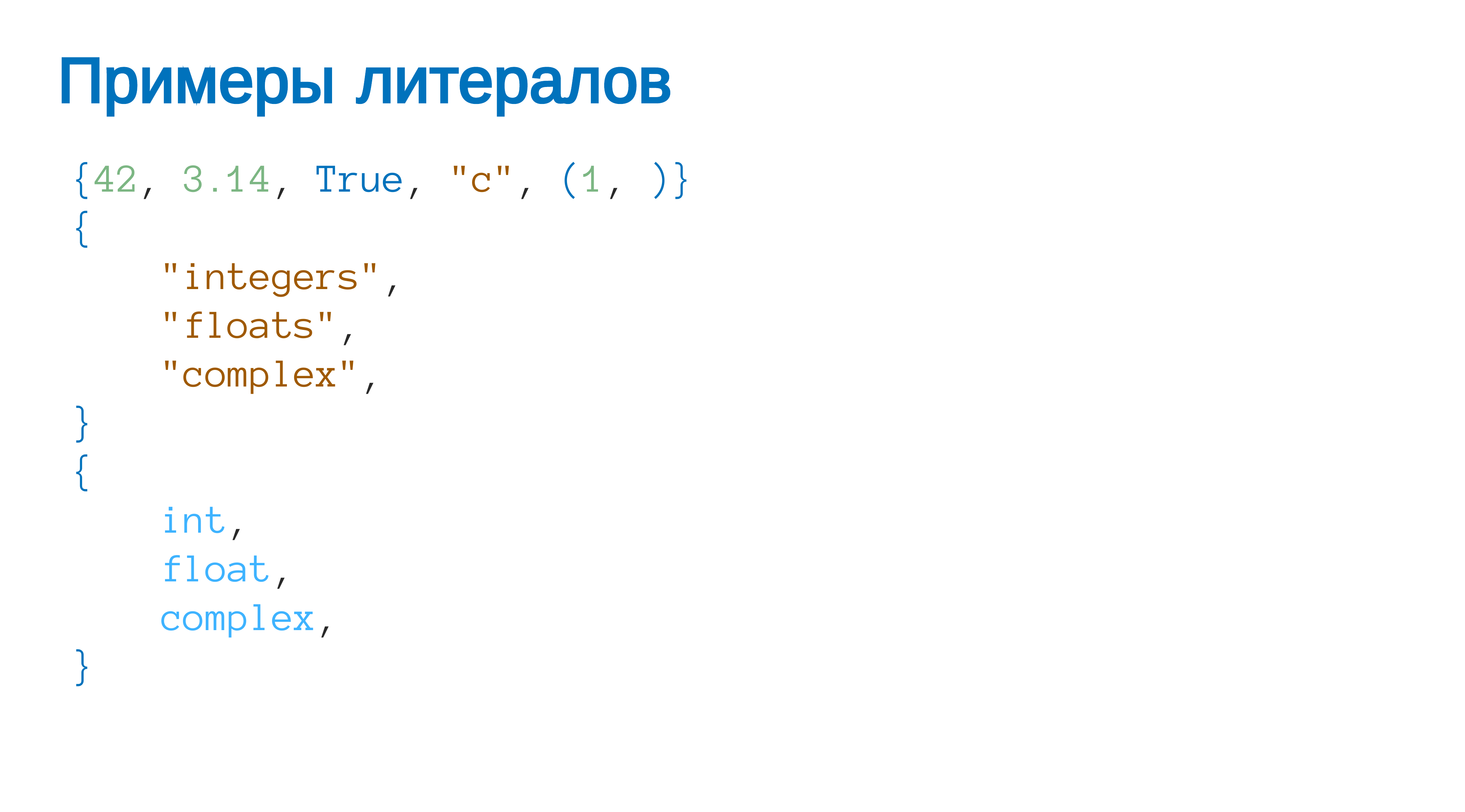

# Примеры литералов
{42, 3.14, True, "c", (1, )}
{
    "integers",
    "floats",
    "complex",
}
{
    int,
    float,
    complex,
}
43